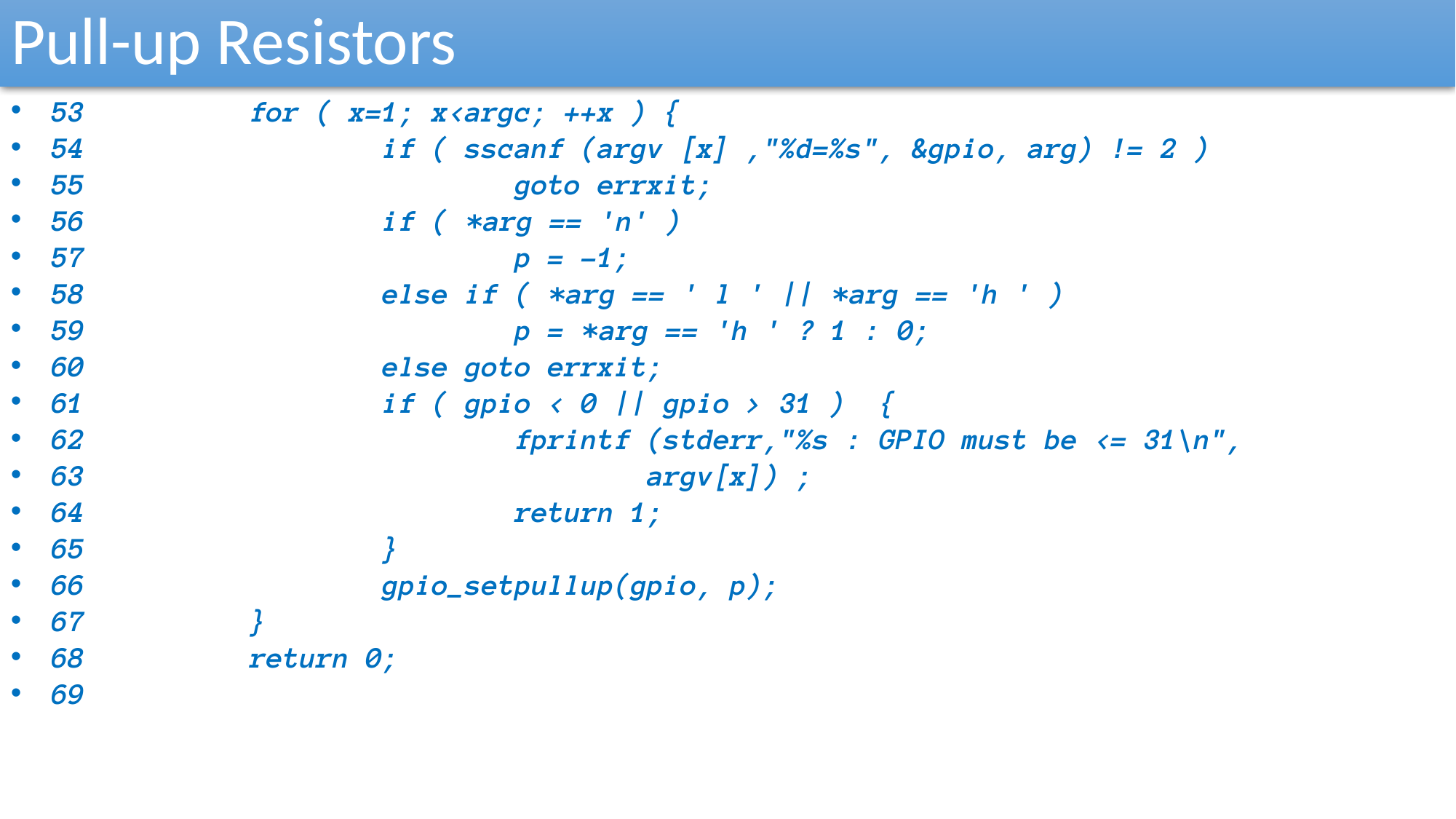

Pull-up Resistors
53          for ( x=1; x<argc; ++x ) {
54                  if ( sscanf (argv [x] ,"%d=%s", &gpio, arg) != 2 )
55                          goto errxit;
56                  if ( ∗arg == 'n' )
57                          p = −1;
58                  else if ( ∗arg == ' l ' || ∗arg == 'h ' )
59                          p = ∗arg == 'h ' ? 1 : 0;
60                  else goto errxit;
61                  if ( gpio < 0 || gpio > 31 )  {
62                          fprintf (stderr,"%s : GPIO must be <= 31\n",
63                                  argv[x]) ;
64                          return 1;
65                  }
66                  gpio_setpullup(gpio, p);
67          }
68          return 0;
69